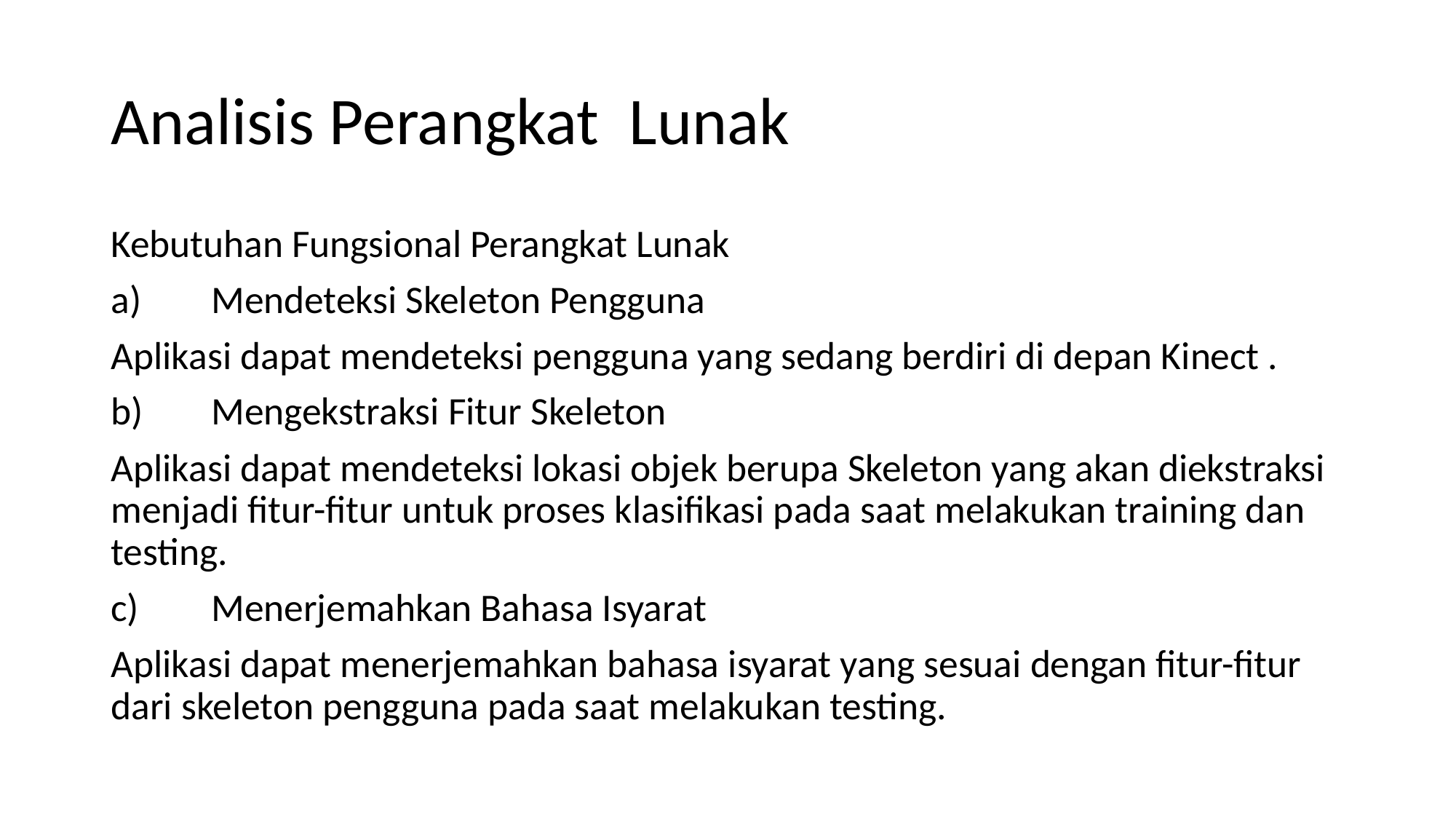

# Analisis Perangkat  Lunak
Kebutuhan Fungsional Perangkat Lunak
a)	Mendeteksi Skeleton Pengguna
Aplikasi dapat mendeteksi pengguna yang sedang berdiri di depan Kinect .
b)	Mengekstraksi Fitur Skeleton
Aplikasi dapat mendeteksi lokasi objek berupa Skeleton yang akan diekstraksi menjadi fitur-fitur untuk proses klasifikasi pada saat melakukan training dan testing.
c)	Menerjemahkan Bahasa Isyarat
Aplikasi dapat menerjemahkan bahasa isyarat yang sesuai dengan fitur-fitur dari skeleton pengguna pada saat melakukan testing.